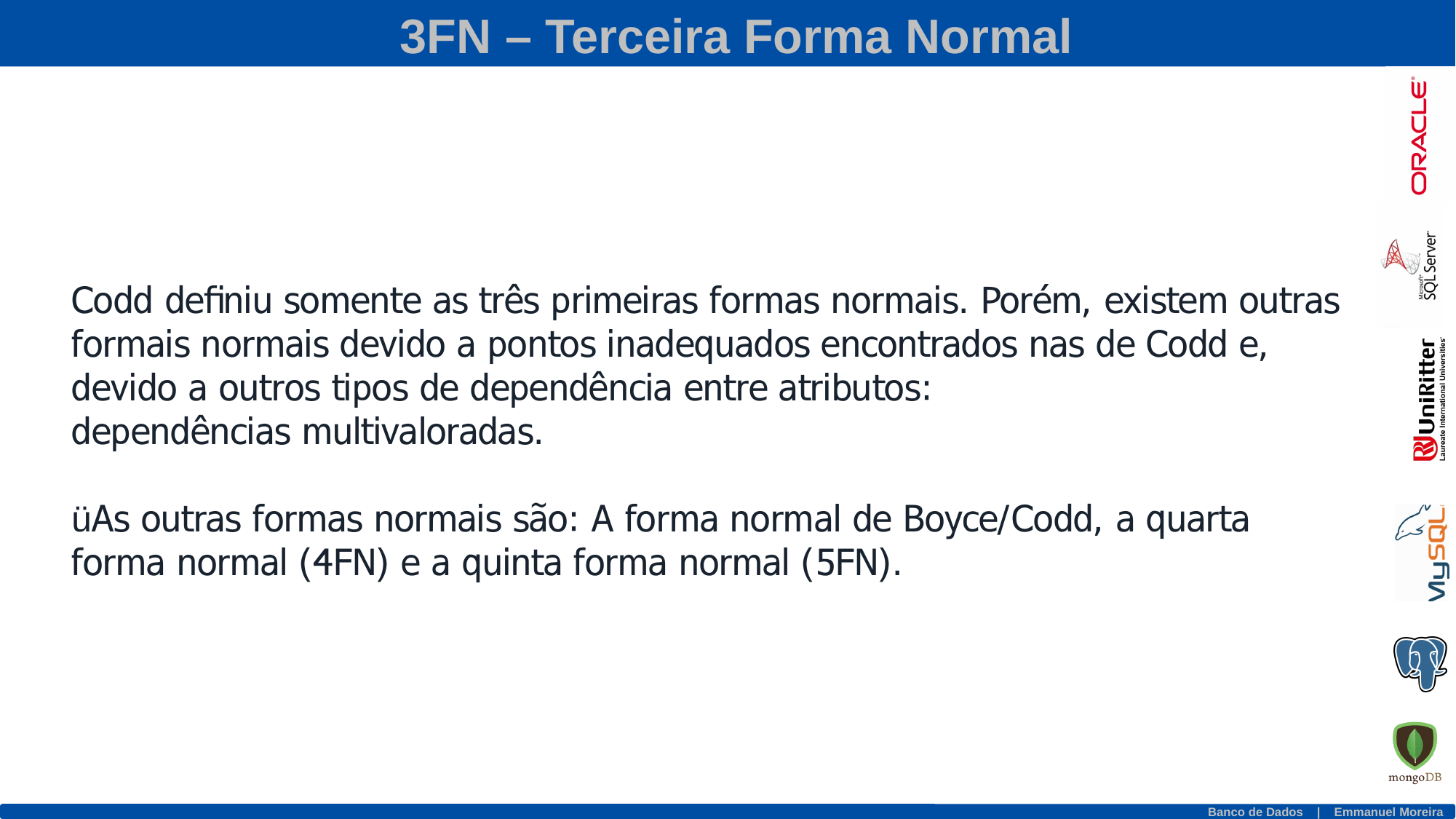

3FN – Terceira Forma Normal
Codd definiu somente as três primeiras formas normais. Porém, existem outras formais normais devido a pontos inadequados encontrados nas de Codd e, devido a outros tipos de dependência entre atributos:
dependências multivaloradas.

üAs outras formas normais são: A forma normal de Boyce/Codd, a quarta forma normal (4FN) e a quinta forma normal (5FN).